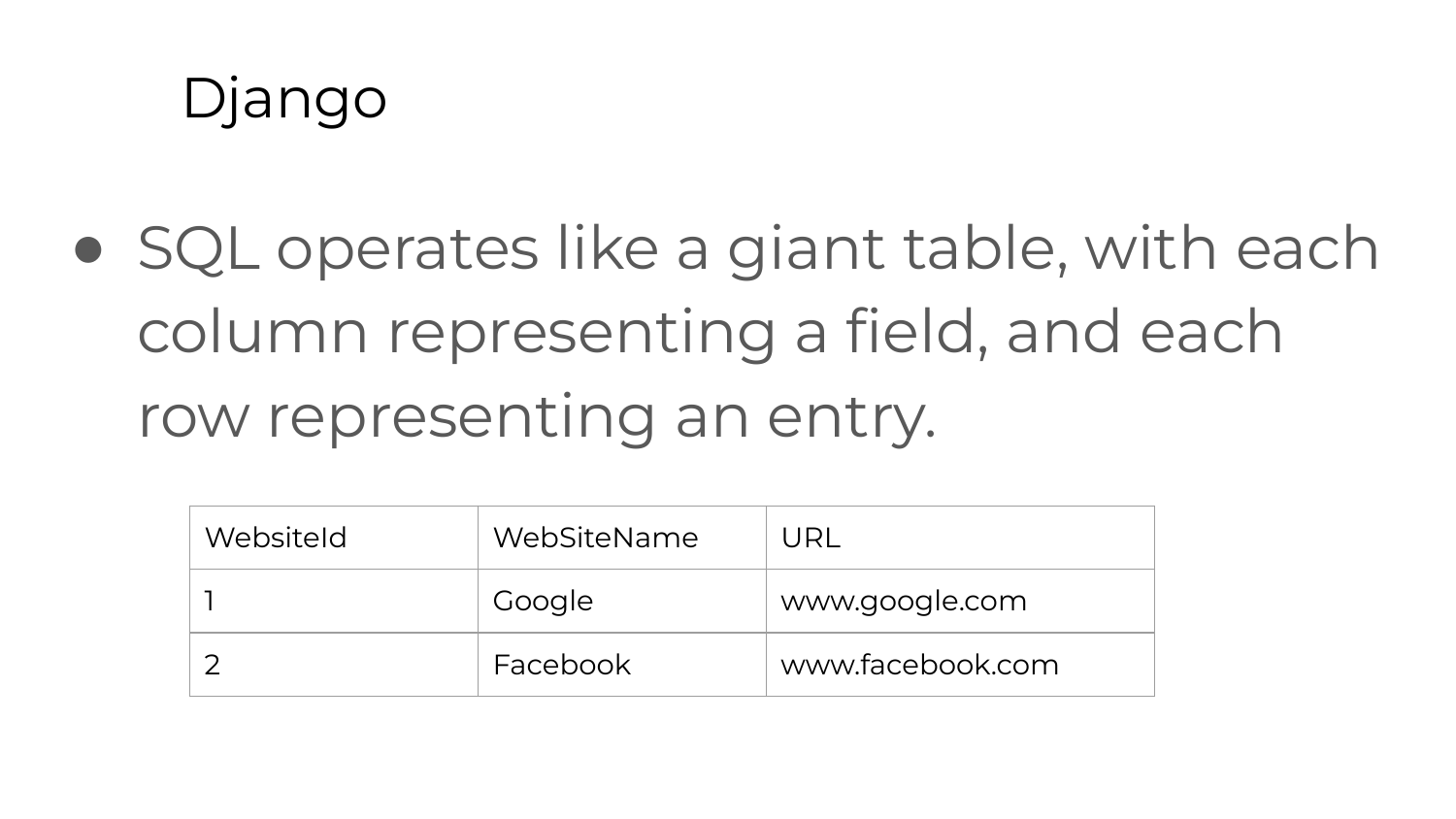

# Django
SQL operates like a giant table, with each column representing a field, and each row representing an entry.

| WebsiteId | WebSiteName | URL |
| --- | --- | --- |
| 1 | Google | www.google.com |
| 2 | Facebook | www.facebook.com |